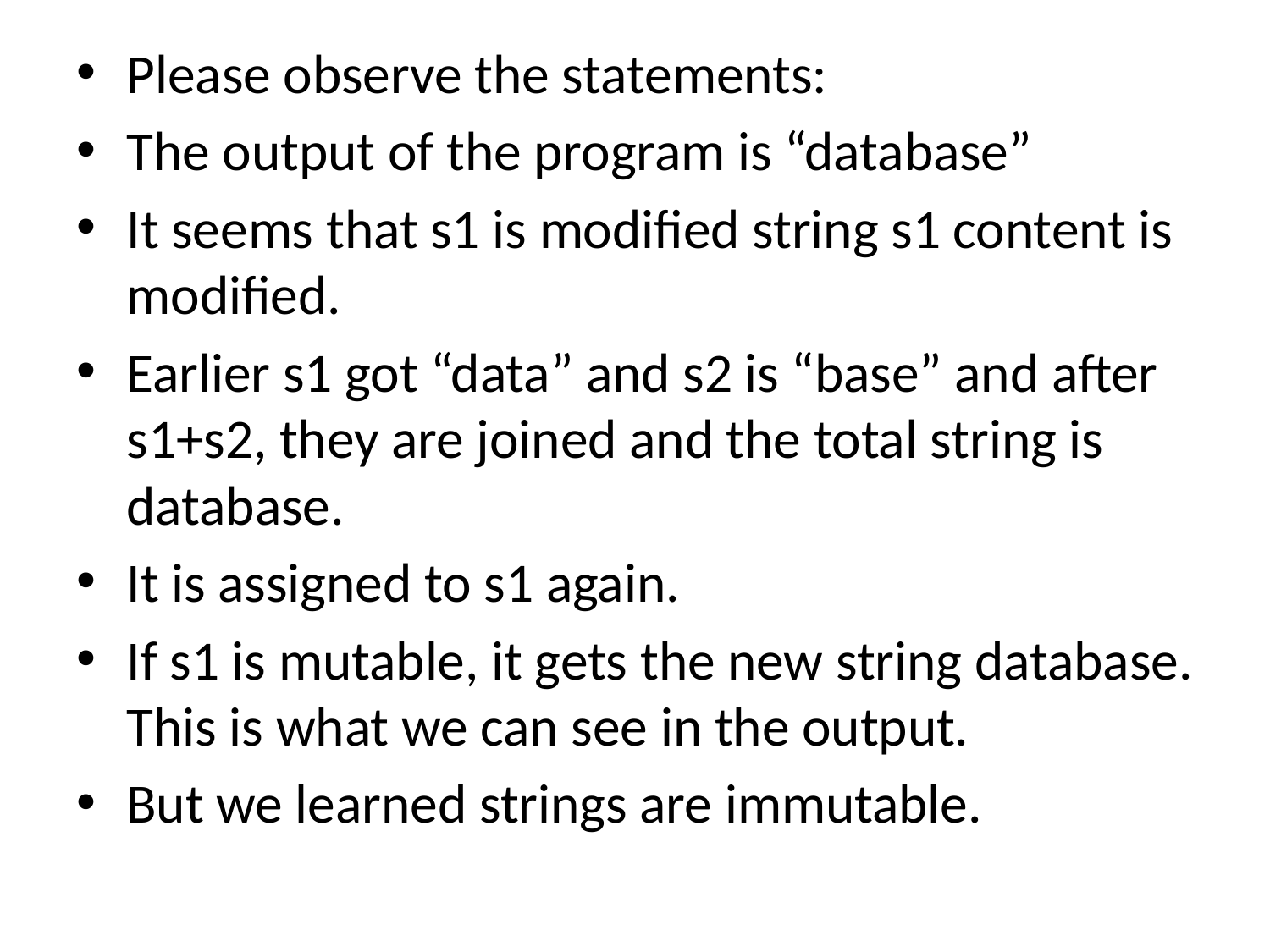

Please observe the statements:
The output of the program is “database”
It seems that s1 is modified string s1 content is modified.
Earlier s1 got “data” and s2 is “base” and after s1+s2, they are joined and the total string is database.
It is assigned to s1 again.
If s1 is mutable, it gets the new string database. This is what we can see in the output.
But we learned strings are immutable.
#